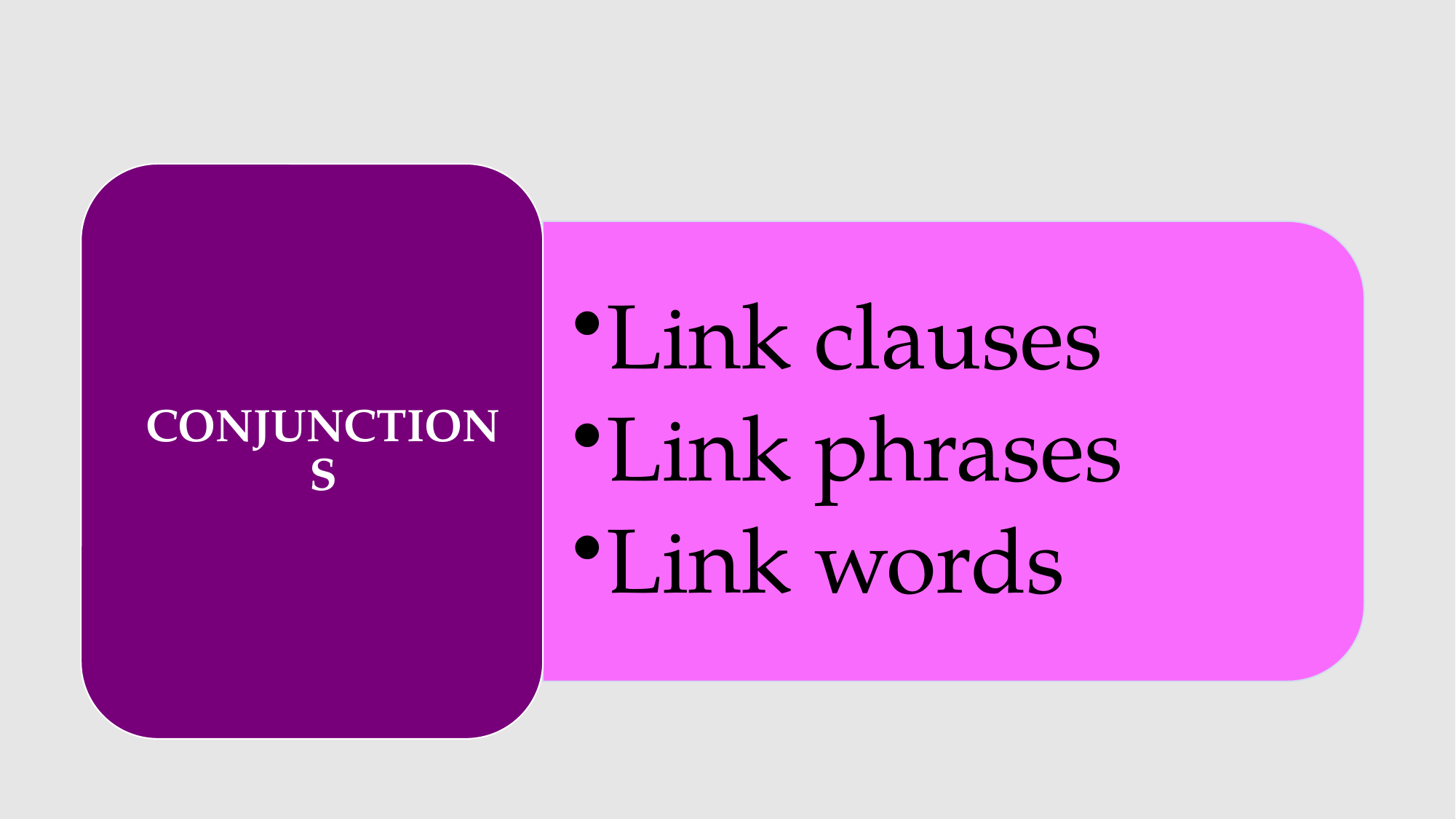

Link clauses
Link phrases
Link words
CONJUNCTIONS